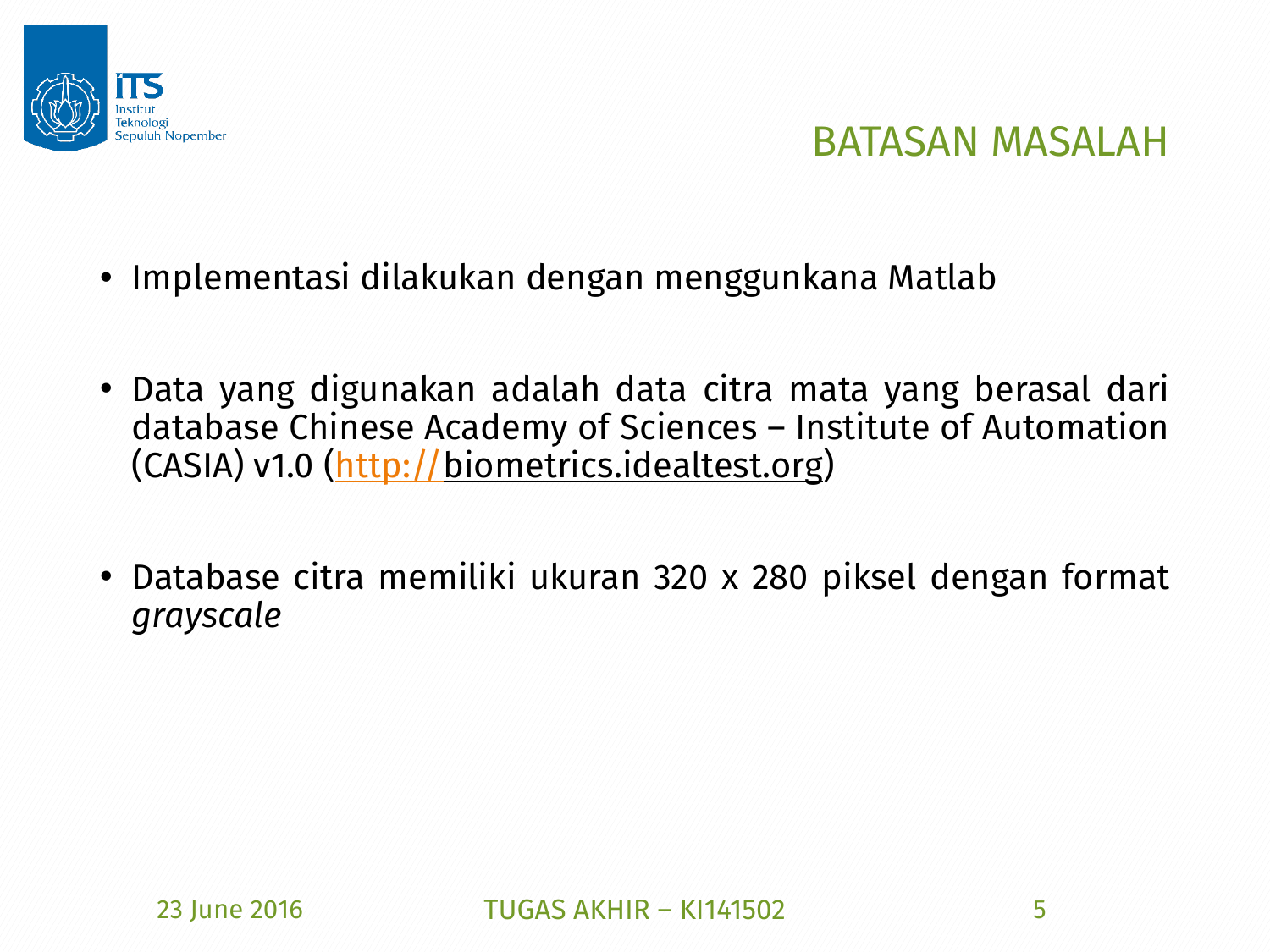

# BATASAN MASALAH
Implementasi dilakukan dengan menggunkana Matlab

Data yang digunakan adalah data citra mata yang berasal dari database Chinese Academy of Sciences – Institute of Automation (CASIA) v1.0 (http://biometrics.idealtest.org)

Database citra memiliki ukuran 320 x 280 piksel dengan format grayscale

23 June 2016
TUGAS AKHIR – KI141502
5